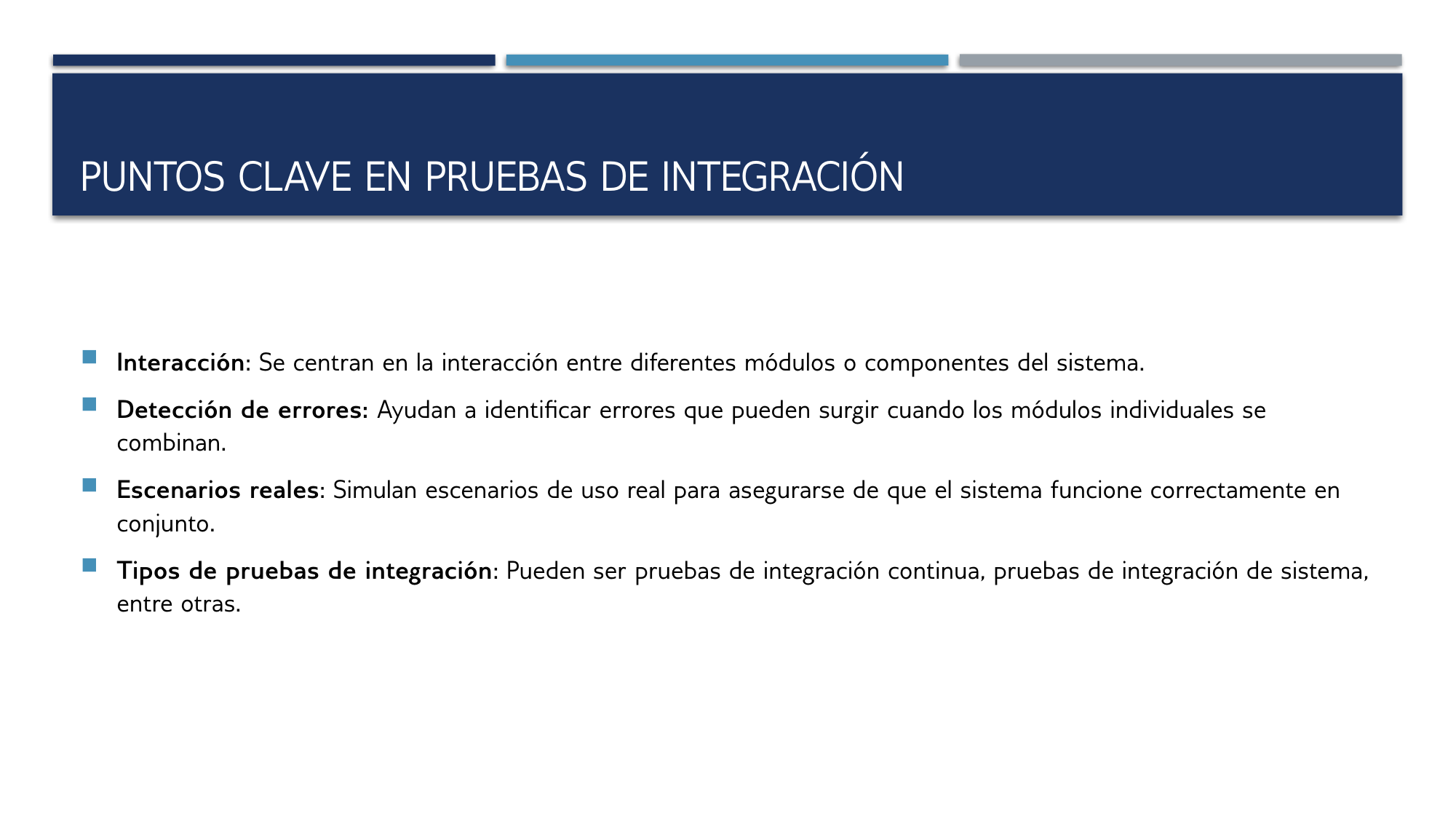

# Puntos clave en Pruebas de integración
Interacción: Se centran en la interacción entre diferentes módulos o componentes del sistema.
Detección de errores: Ayudan a identificar errores que pueden surgir cuando los módulos individuales se combinan.
Escenarios reales: Simulan escenarios de uso real para asegurarse de que el sistema funcione correctamente en conjunto.
Tipos de pruebas de integración: Pueden ser pruebas de integración continua, pruebas de integración de sistema, entre otras.